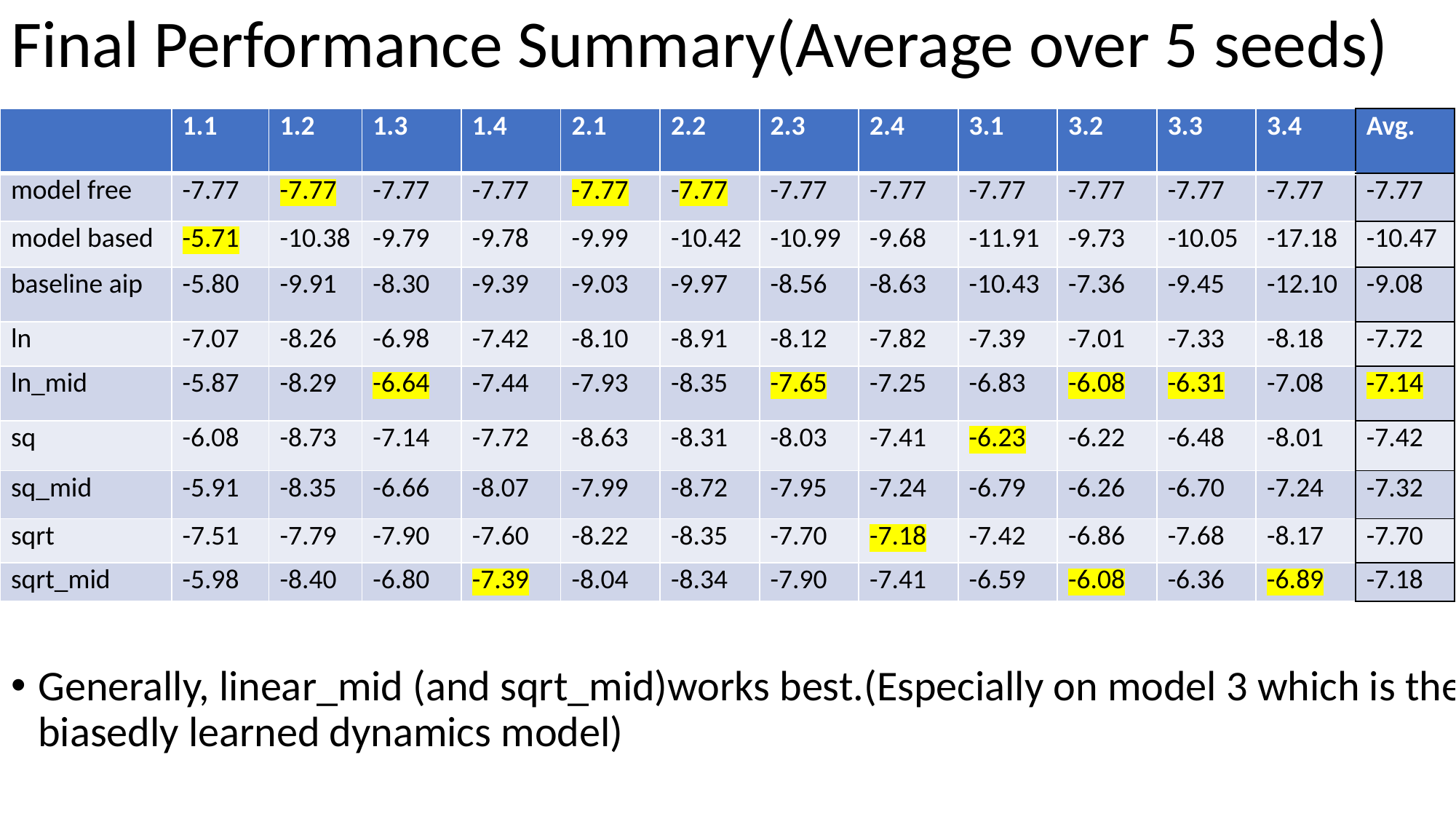

# Final Performance Summary(Average over 5 seeds)
|  | 1.1 | 1.2 | 1.3 | 1.4 | 2.1 | 2.2 | 2.3 | 2.4 | 3.1 | 3.2 | 3.3 | 3.4 | Avg. |
| --- | --- | --- | --- | --- | --- | --- | --- | --- | --- | --- | --- | --- | --- |
| model free | -7.77 | -7.77 | -7.77 | -7.77 | -7.77 | -7.77 | -7.77 | -7.77 | -7.77 | -7.77 | -7.77 | -7.77 | -7.77 |
| model based | -5.71 | -10.38 | -9.79 | -9.78 | -9.99 | -10.42 | -10.99 | -9.68 | -11.91 | -9.73 | -10.05 | -17.18 | -10.47 |
| baseline aip | -5.80 | -9.91 | -8.30 | -9.39 | -9.03 | -9.97 | -8.56 | -8.63 | -10.43 | -7.36 | -9.45 | -12.10 | -9.08 |
| ln | -7.07 | -8.26 | -6.98 | -7.42 | -8.10 | -8.91 | -8.12 | -7.82 | -7.39 | -7.01 | -7.33 | -8.18 | -7.72 |
| ln\_mid | -5.87 | -8.29 | -6.64 | -7.44 | -7.93 | -8.35 | -7.65 | -7.25 | -6.83 | -6.08 | -6.31 | -7.08 | -7.14 |
| sq | -6.08 | -8.73 | -7.14 | -7.72 | -8.63 | -8.31 | -8.03 | -7.41 | -6.23 | -6.22 | -6.48 | -8.01 | -7.42 |
| sq\_mid | -5.91 | -8.35 | -6.66 | -8.07 | -7.99 | -8.72 | -7.95 | -7.24 | -6.79 | -6.26 | -6.70 | -7.24 | -7.32 |
| sqrt | -7.51 | -7.79 | -7.90 | -7.60 | -8.22 | -8.35 | -7.70 | -7.18 | -7.42 | -6.86 | -7.68 | -8.17 | -7.70 |
| sqrt\_mid | -5.98 | -8.40 | -6.80 | -7.39 | -8.04 | -8.34 | -7.90 | -7.41 | -6.59 | -6.08 | -6.36 | -6.89 | -7.18 |
Generally, linear_mid (and sqrt_mid)works best.(Especially on model 3 which is the biasedly learned dynamics model)